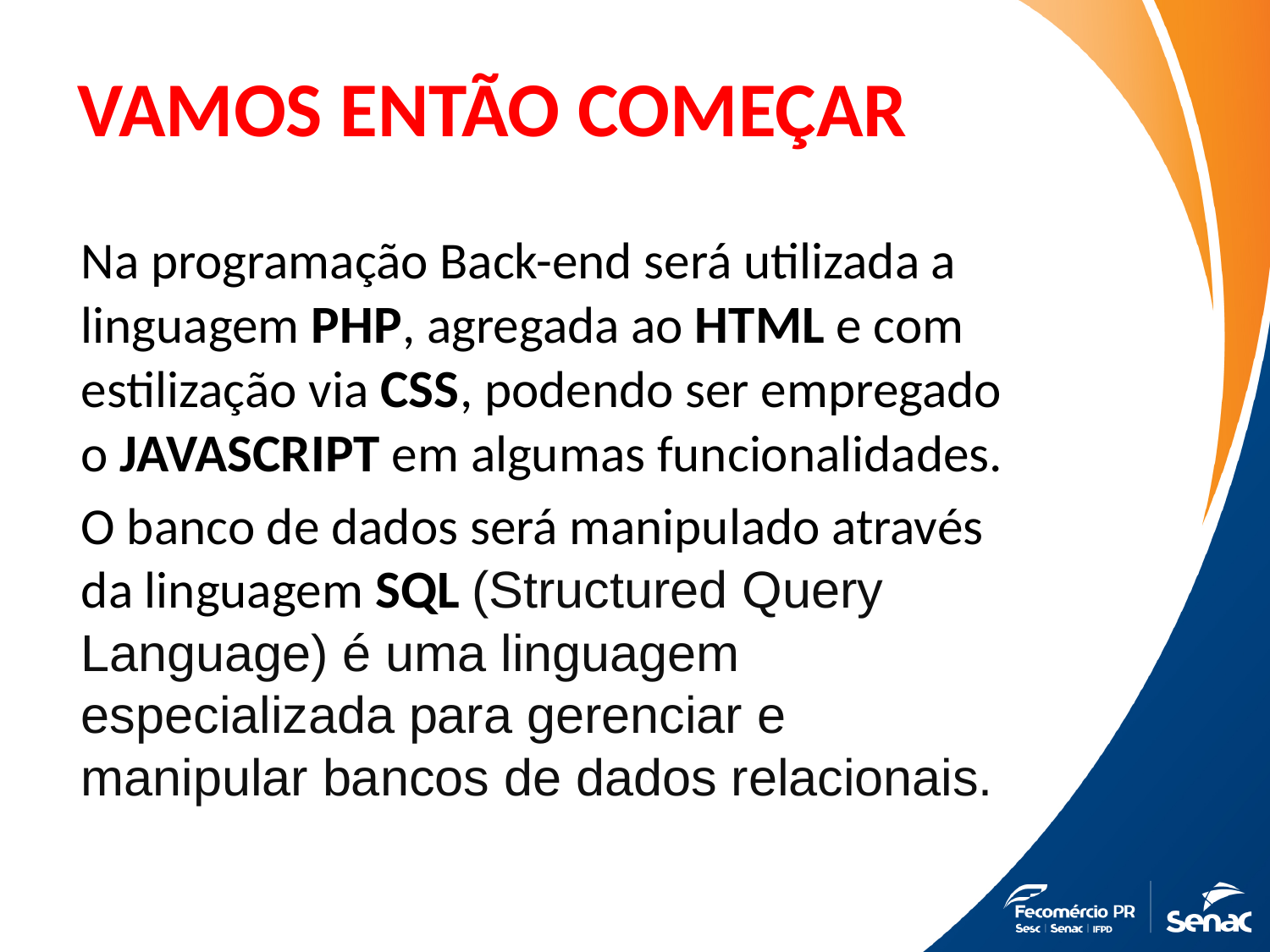

# VAMOS ENTÃO COMEÇAR
Na programação Back-end será utilizada a linguagem PHP, agregada ao HTML e com estilização via CSS, podendo ser empregado o JAVASCRIPT em algumas funcionalidades.
O banco de dados será manipulado através da linguagem SQL (Structured Query Language) é uma linguagem especializada para gerenciar e manipular bancos de dados relacionais.